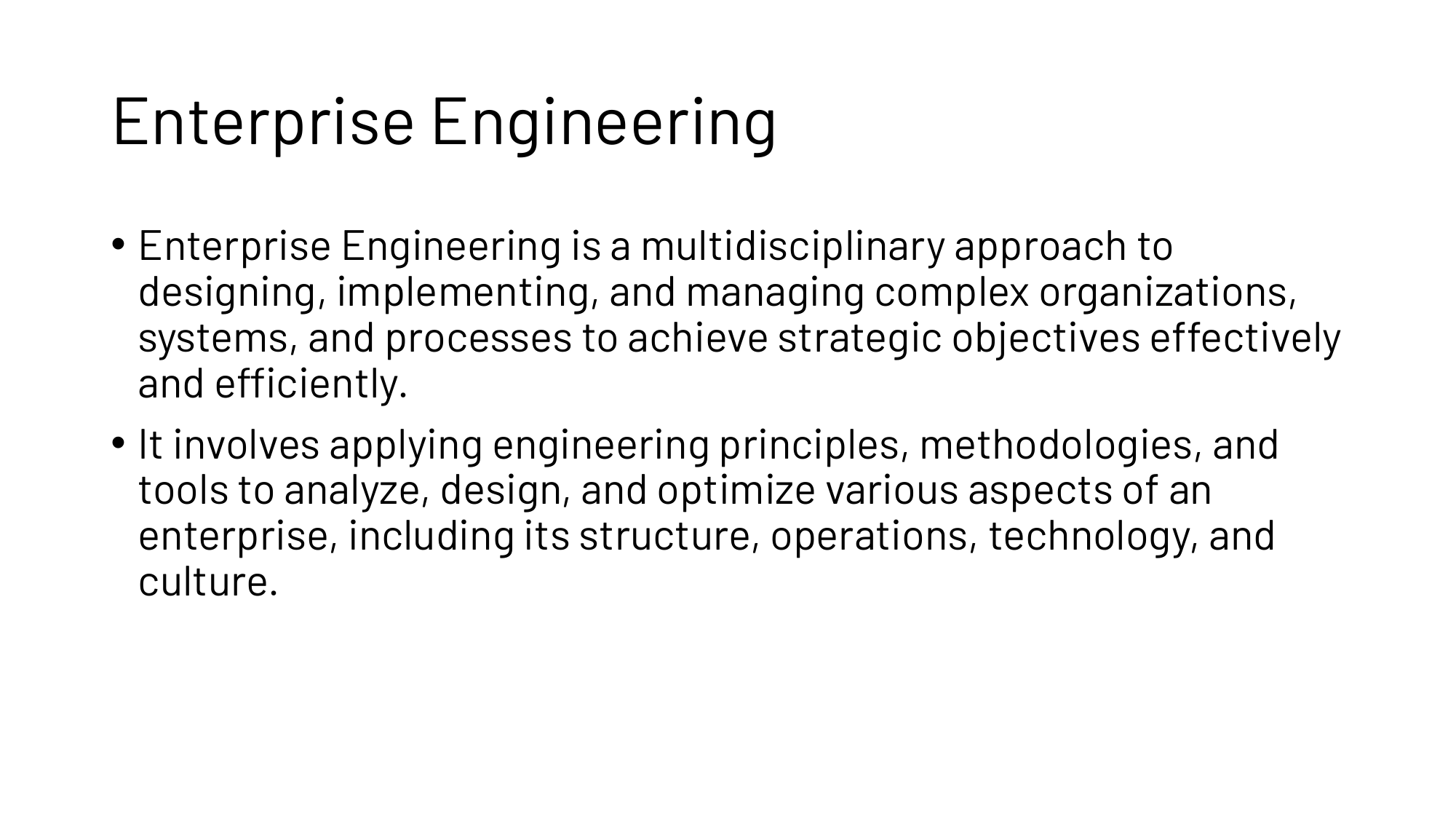

# Enterprise Engineering
Enterprise Engineering is a multidisciplinary approach to designing, implementing, and managing complex organizations, systems, and processes to achieve strategic objectives effectively and efficiently.
It involves applying engineering principles, methodologies, and tools to analyze, design, and optimize various aspects of an enterprise, including its structure, operations, technology, and culture.